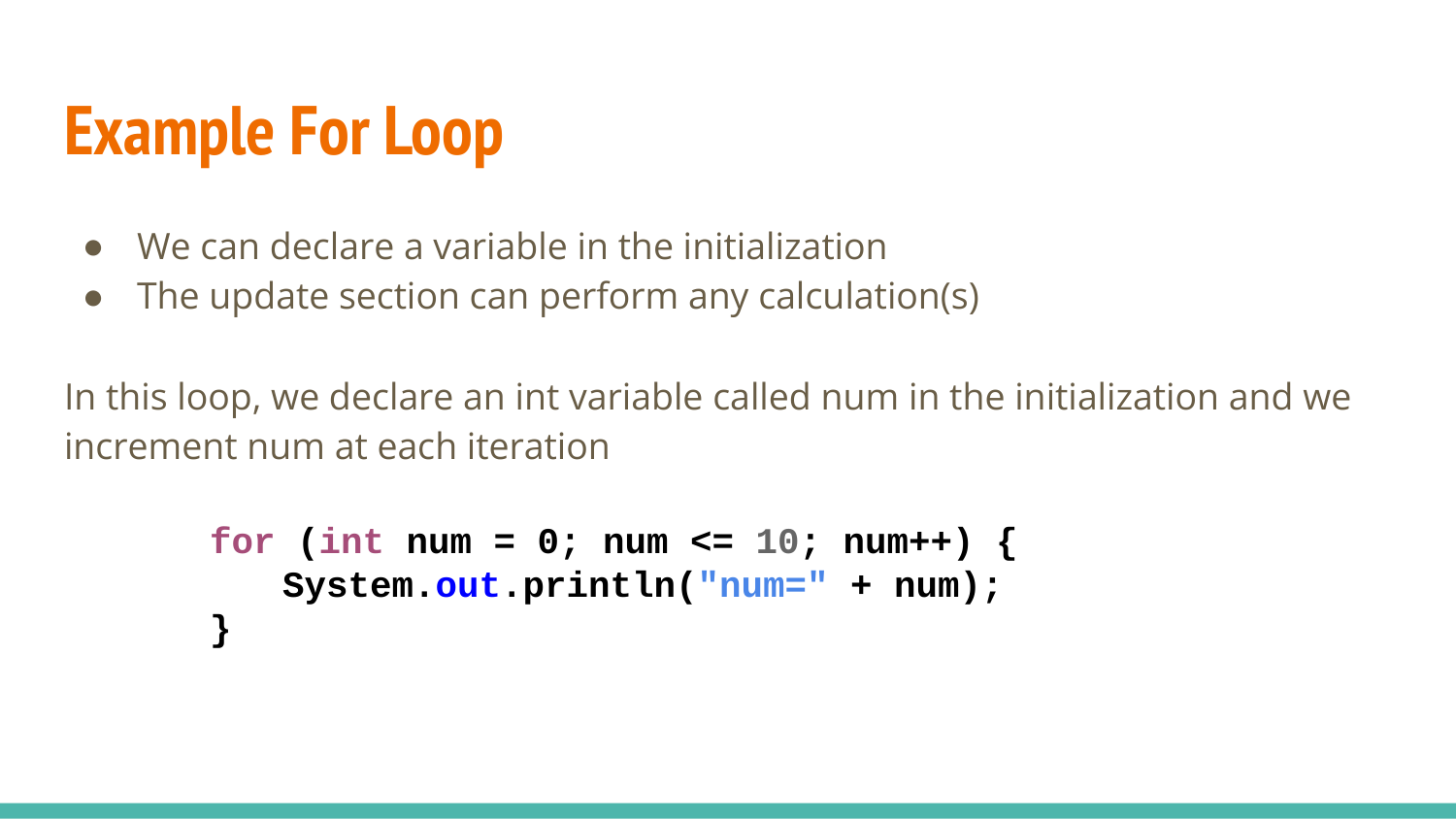

# Example For Loop
We can declare a variable in the initialization
The update section can perform any calculation(s)

In this loop, we declare an int variable called num in the initialization and we increment num at each iteration

for (int num = 0; num <= 10; num++) {
System.out.println("num=" + num);
}